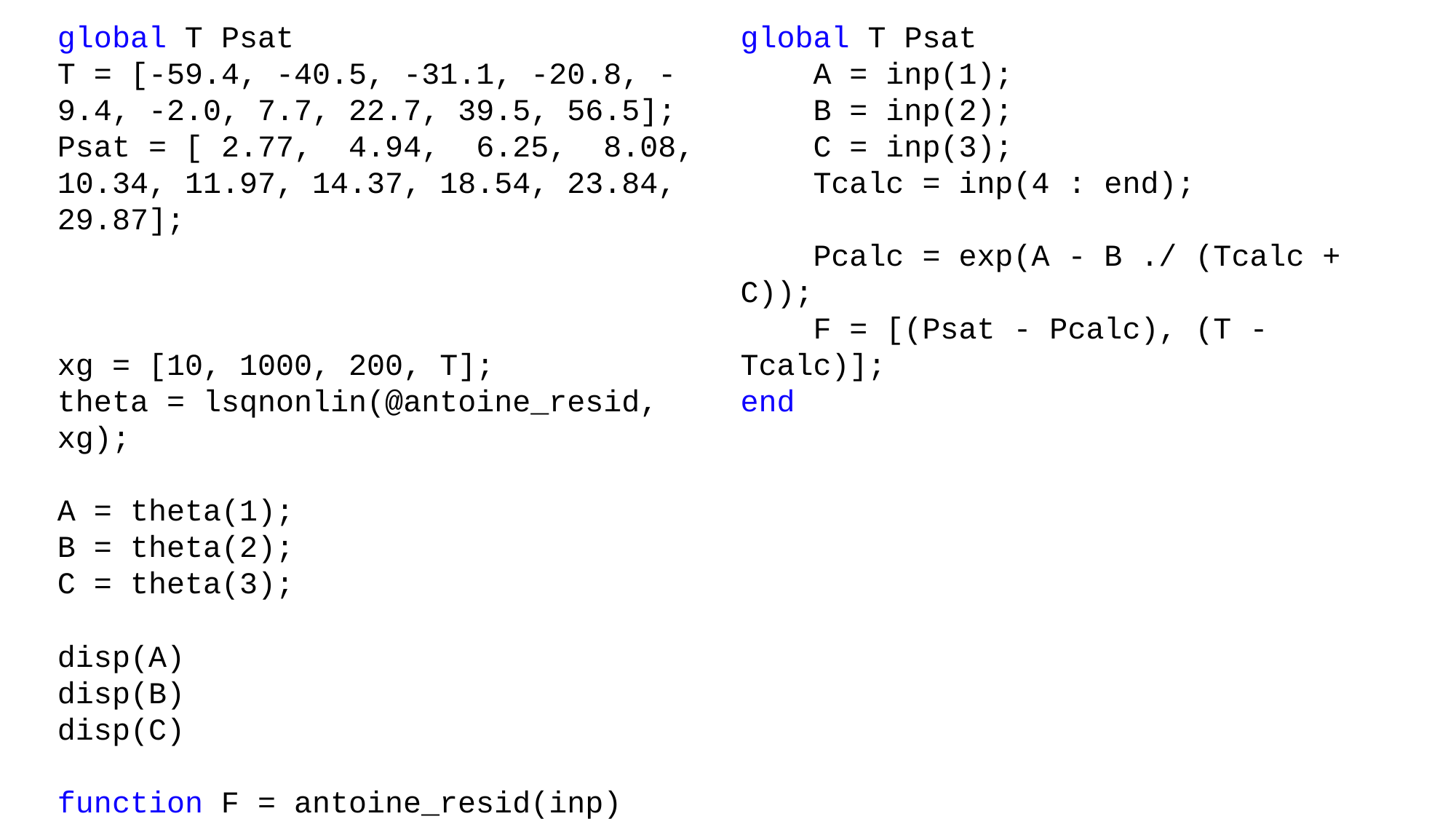

global T Psat
T = [-59.4, -40.5, -31.1, -20.8, -9.4, -2.0, 7.7, 22.7, 39.5, 56.5];
Psat = [ 2.77,  4.94,  6.25,  8.08, 10.34, 11.97, 14.37, 18.54, 23.84, 29.87];

xg = [10, 1000, 200, T];
theta = lsqnonlin(@antoine_resid, xg);

A = theta(1);
B = theta(2);
C = theta(3);

disp(A)
disp(B)
disp(C)

function F = antoine_resid(inp)
global T Psat
    A = inp(1);
    B = inp(2);
    C = inp(3);
    Tcalc = inp(4 : end);

    Pcalc = exp(A - B ./ (Tcalc + C));
    F = [(Psat - Pcalc), (T - Tcalc)];
end